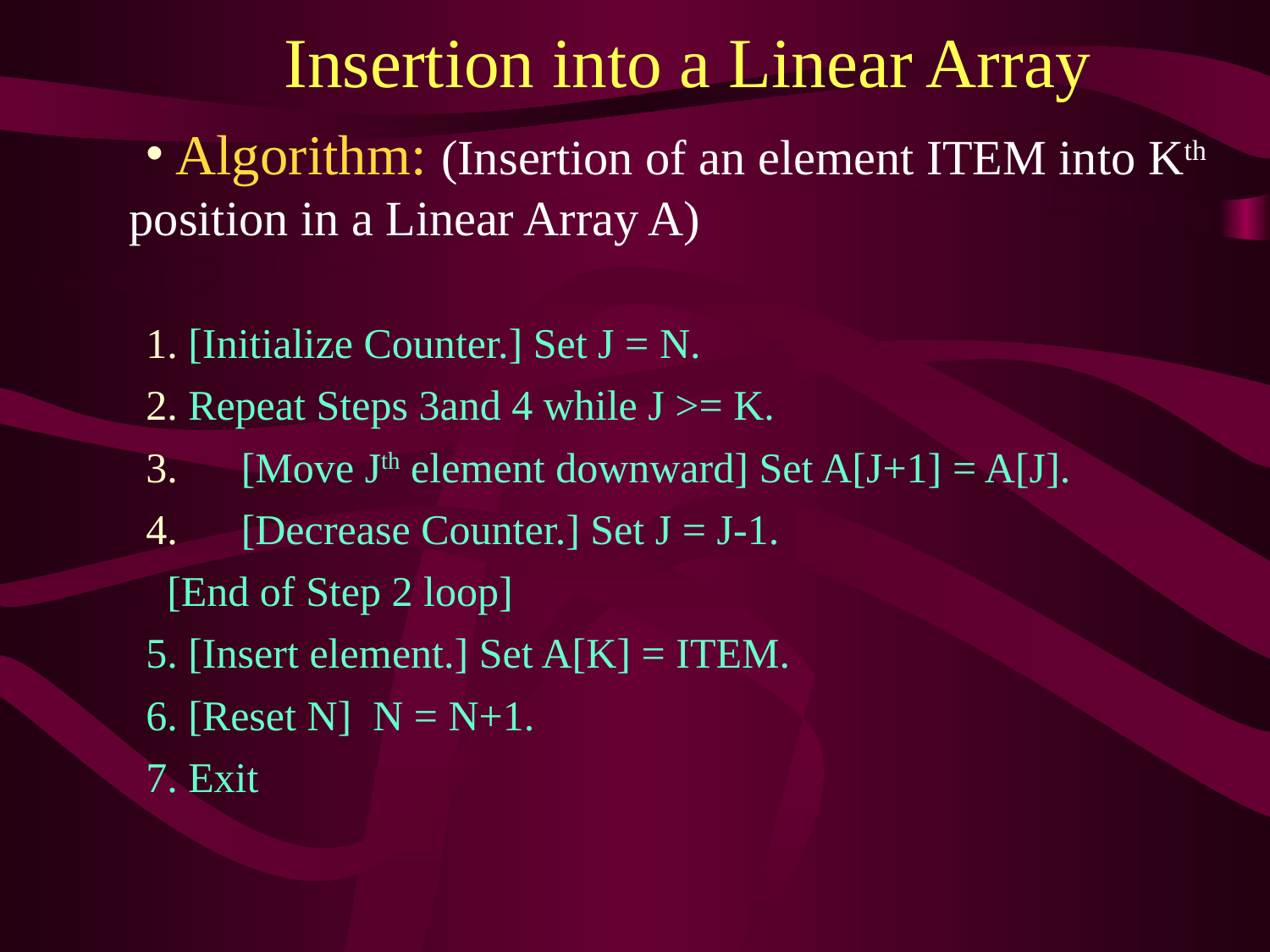

# Insertion into a Linear Array
 Algorithm: (Insertion of an element ITEM into Kth position in a Linear Array A)
 [Initialize Counter.] Set J = N.
 Repeat Steps 3and 4 while J >= K.
      [Move Jth element downward] Set A[J+1] = A[J].
      [Decrease Counter.] Set J = J-1.
  [End of Step 2 loop]
5. [Insert element.] Set A[K] = ITEM.
6. [Reset N]  N = N+1.
7. Exit